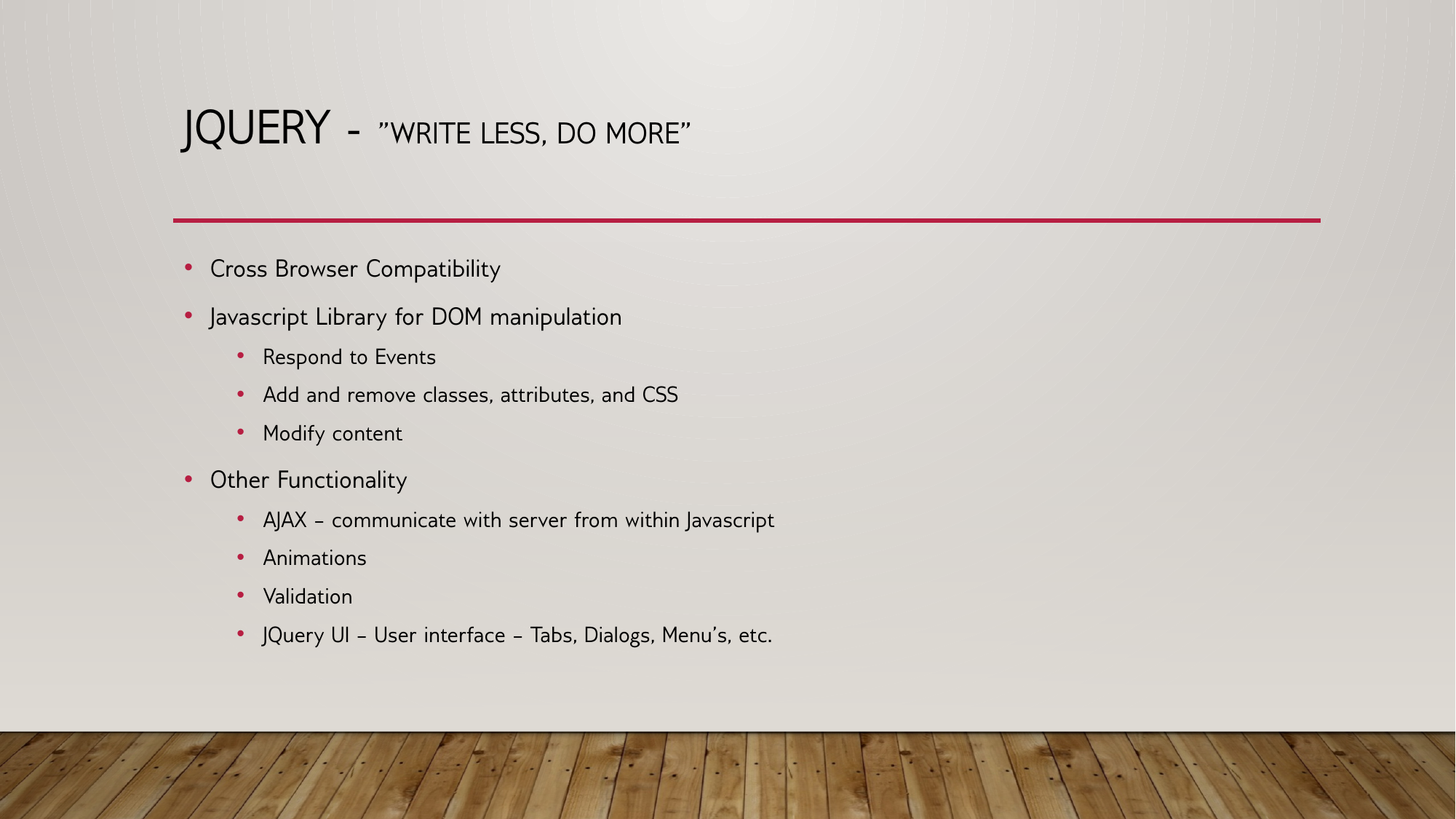

# Jquery - ”write less, do more”
Cross Browser Compatibility
Javascript Library for DOM manipulation
Respond to Events
Add and remove classes, attributes, and CSS
Modify content
Other Functionality
AJAX – communicate with server from within Javascript
Animations
Validation
JQuery UI – User interface – Tabs, Dialogs, Menu’s, etc.